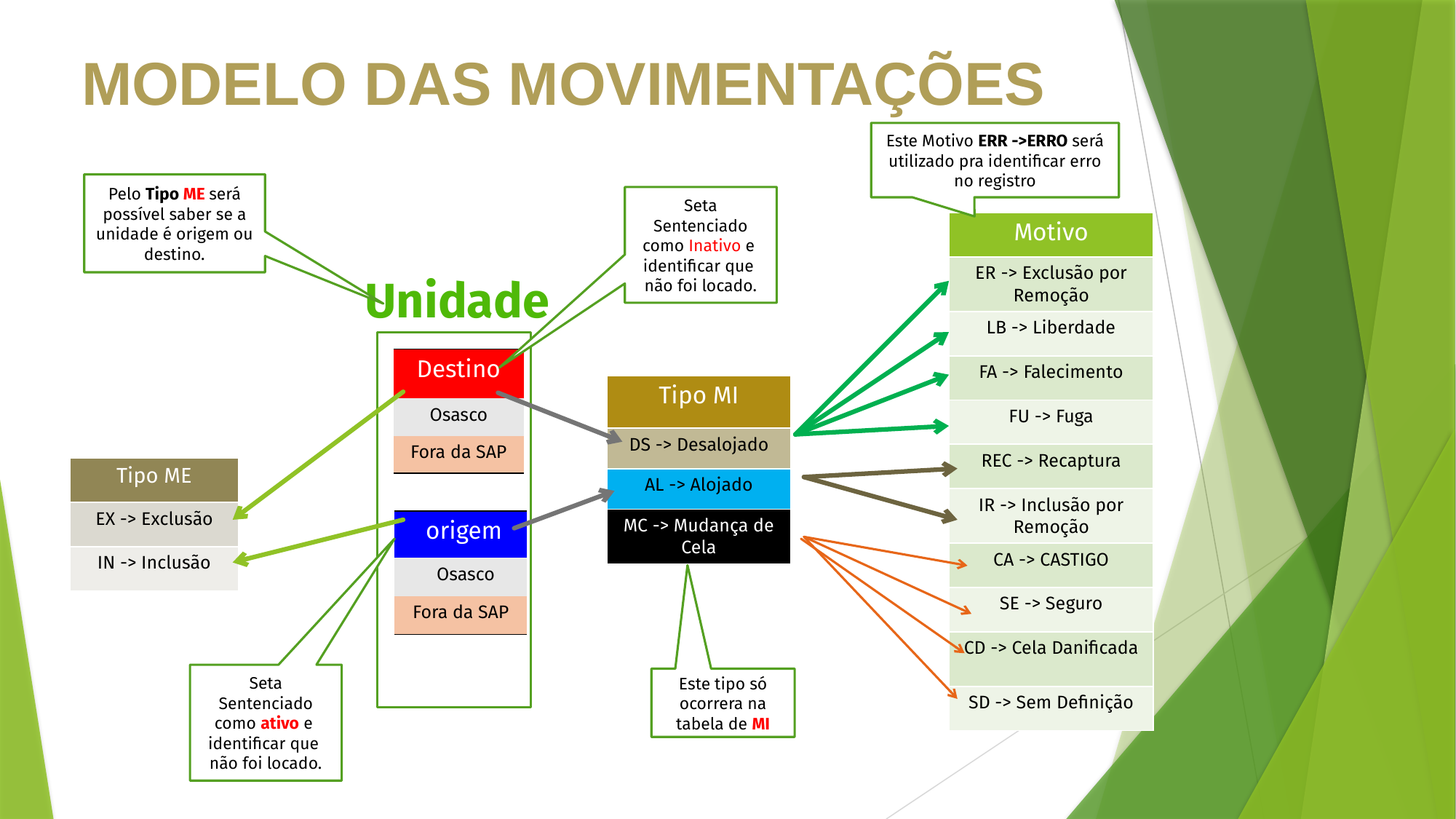

MODELO DAS MOVIMENTAÇÕES

Este Motivo ERR ->ERRO será utilizado pra identificar erro no registro
Pelo Tipo ME será possível saber se a unidade é origem ou destino.
Seta Sentenciado como Inativo e  identificar que  não foi locado.
| Motivo |
| --- |
| ER -> Exclusão por Remoção |
| LB -> Liberdade |
| FA -> Falecimento |
| FU -> Fuga |
| REC -> Recaptura |
| IR -> Inclusão por Remoção |
| CA -> CASTIGO |
| SE -> Seguro |
| CD -> Cela Danificada |
| SD -> Sem Definição |
Unidade

| Destino |
| --- |
| Osasco |
| Fora da SAP |
| Tipo MI |
| --- |
| DS -> Desalojado |
| AL -> Alojado |
| MC -> Mudança de Cela |
| Tipo ME |
| --- |
| EX -> Exclusão |
| IN -> Inclusão |
| origem |
| --- |
| Osasco |
| Fora da SAP |
Seta Sentenciado como ativo e  identificar que  não foi locado.
Este tipo só ocorrera na tabela de MI